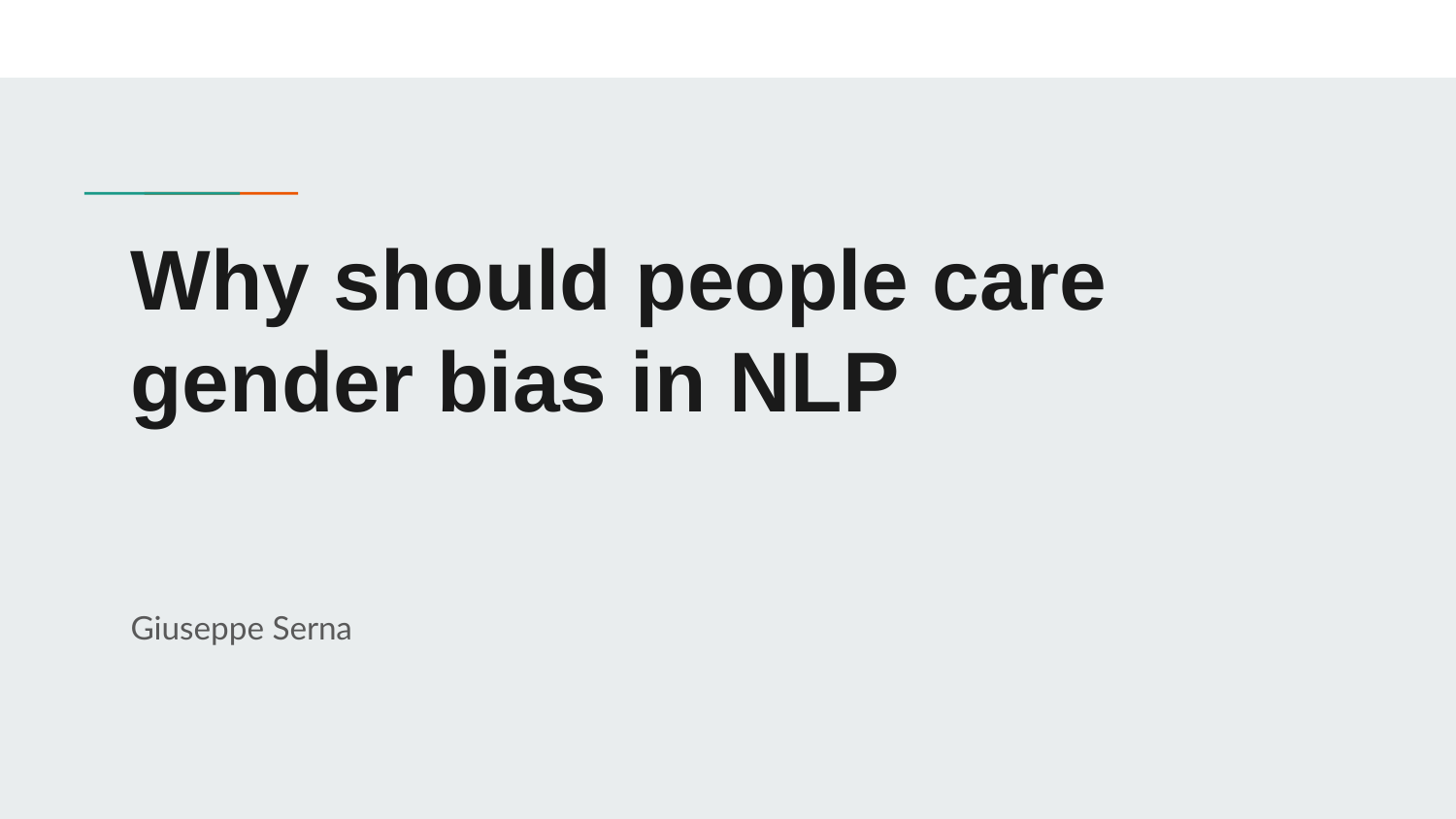

# Why should people care gender bias in NLP

Giuseppe Serna